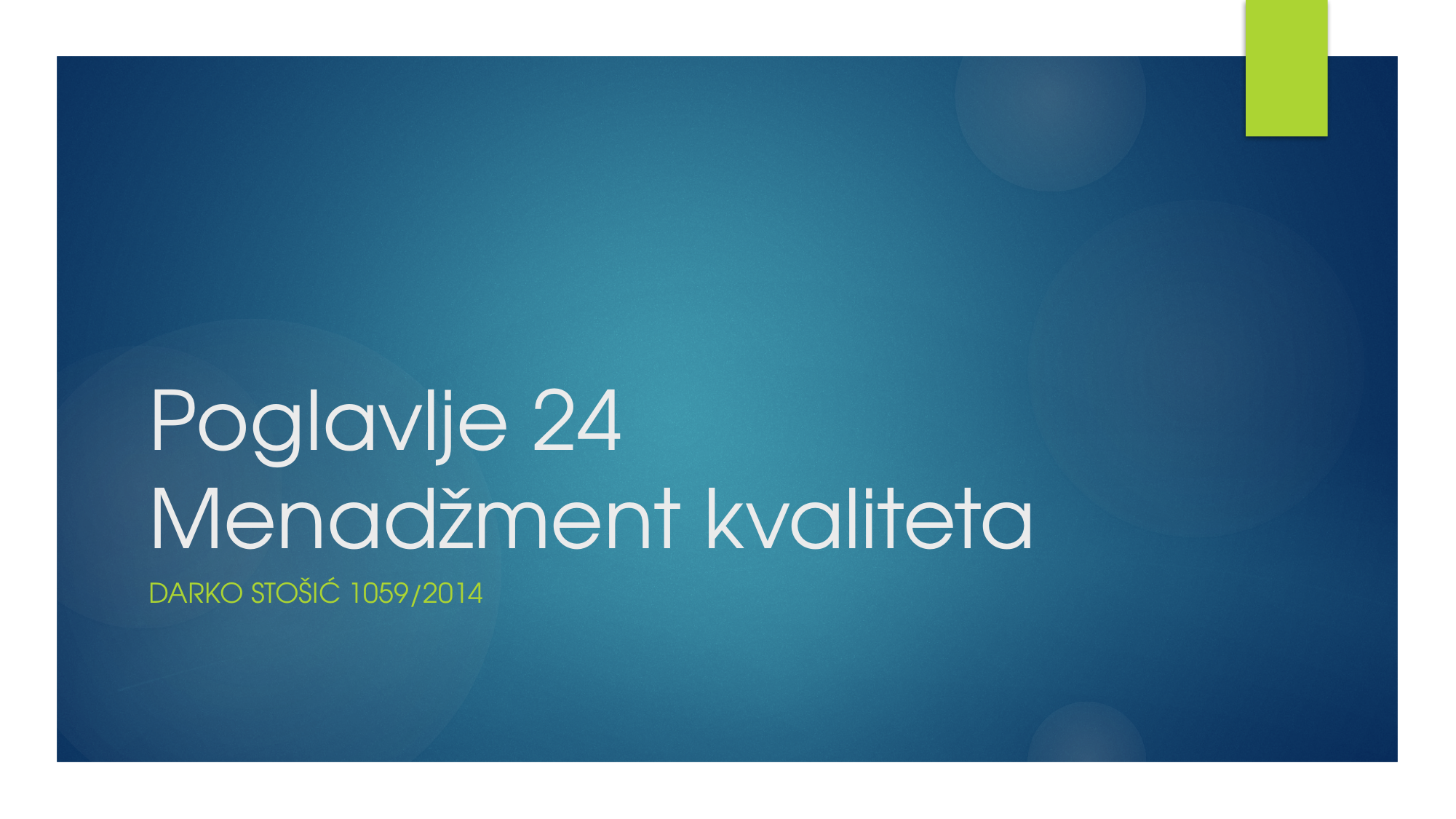

# Poglavlje 24 Menadžment kvaliteta
Darko stošić 1059/2014